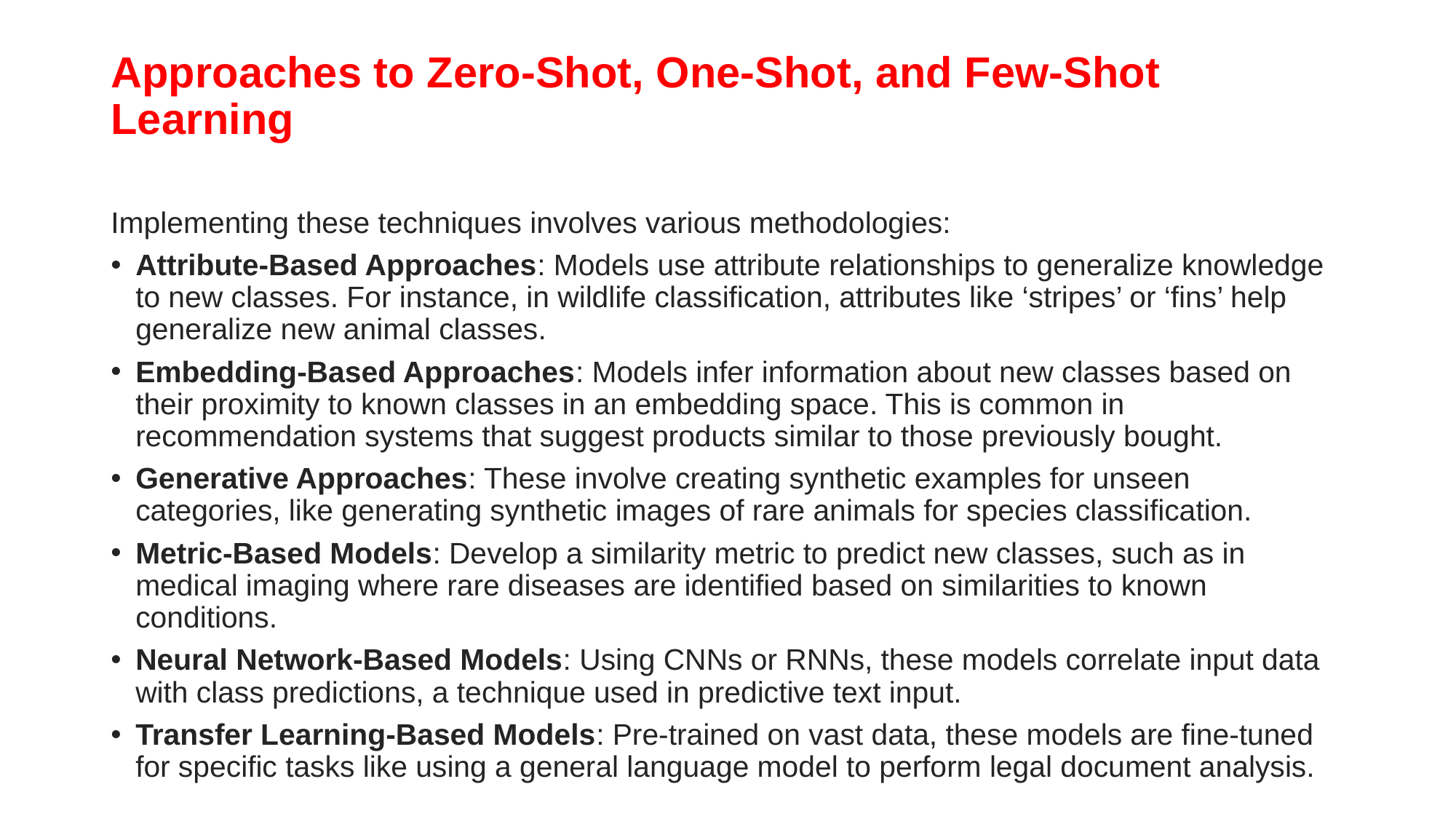

# Approaches to Zero-Shot, One-Shot, and Few-Shot Learning
Implementing these techniques involves various methodologies:
Attribute-Based Approaches: Models use attribute relationships to generalize knowledge to new classes. For instance, in wildlife classification, attributes like ‘stripes’ or ‘fins’ help generalize new animal classes.
Embedding-Based Approaches: Models infer information about new classes based on their proximity to known classes in an embedding space. This is common in recommendation systems that suggest products similar to those previously bought.
Generative Approaches: These involve creating synthetic examples for unseen categories, like generating synthetic images of rare animals for species classification.
Metric-Based Models: Develop a similarity metric to predict new classes, such as in medical imaging where rare diseases are identified based on similarities to known conditions.
Neural Network-Based Models: Using CNNs or RNNs, these models correlate input data with class predictions, a technique used in predictive text input.
Transfer Learning-Based Models: Pre-trained on vast data, these models are fine-tuned for specific tasks like using a general language model to perform legal document analysis.